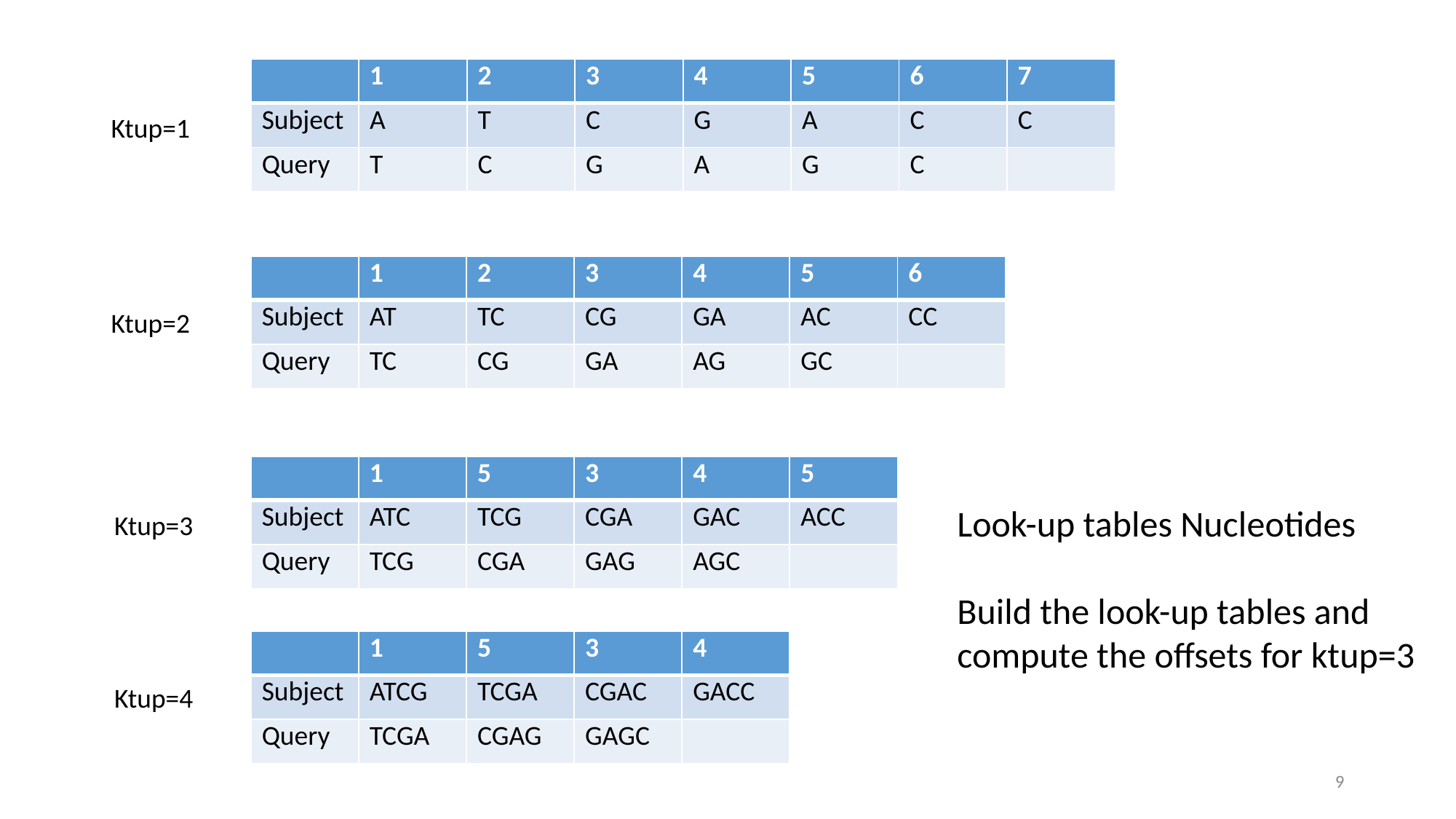

|  | 1 | 2 | 3 | 4 | 5 | 6 | 7 |
| --- | --- | --- | --- | --- | --- | --- | --- |
| Subject | A | T | C | G | A | C | C |
| Query | T | C | G | A | G | C |  |
Ktup=1
|  | 1 | 2 | 3 | 4 | 5 | 6 |
| --- | --- | --- | --- | --- | --- | --- |
| Subject | AT | TC | CG | GA | AC | CC |
| Query | TC | CG | GA | AG | GC |  |
Ktup=2
|  | 1 | 5 | 3 | 4 | 5 |
| --- | --- | --- | --- | --- | --- |
| Subject | ATC | TCG | CGA | GAC | ACC |
| Query | TCG | CGA | GAG | AGC |  |
Look-up tables Nucleotides

Build the look-up tables and
compute the offsets for ktup=3
Ktup=3
|  | 1 | 5 | 3 | 4 |
| --- | --- | --- | --- | --- |
| Subject | ATCG | TCGA | CGAC | GACC |
| Query | TCGA | CGAG | GAGC |  |
Ktup=4
9